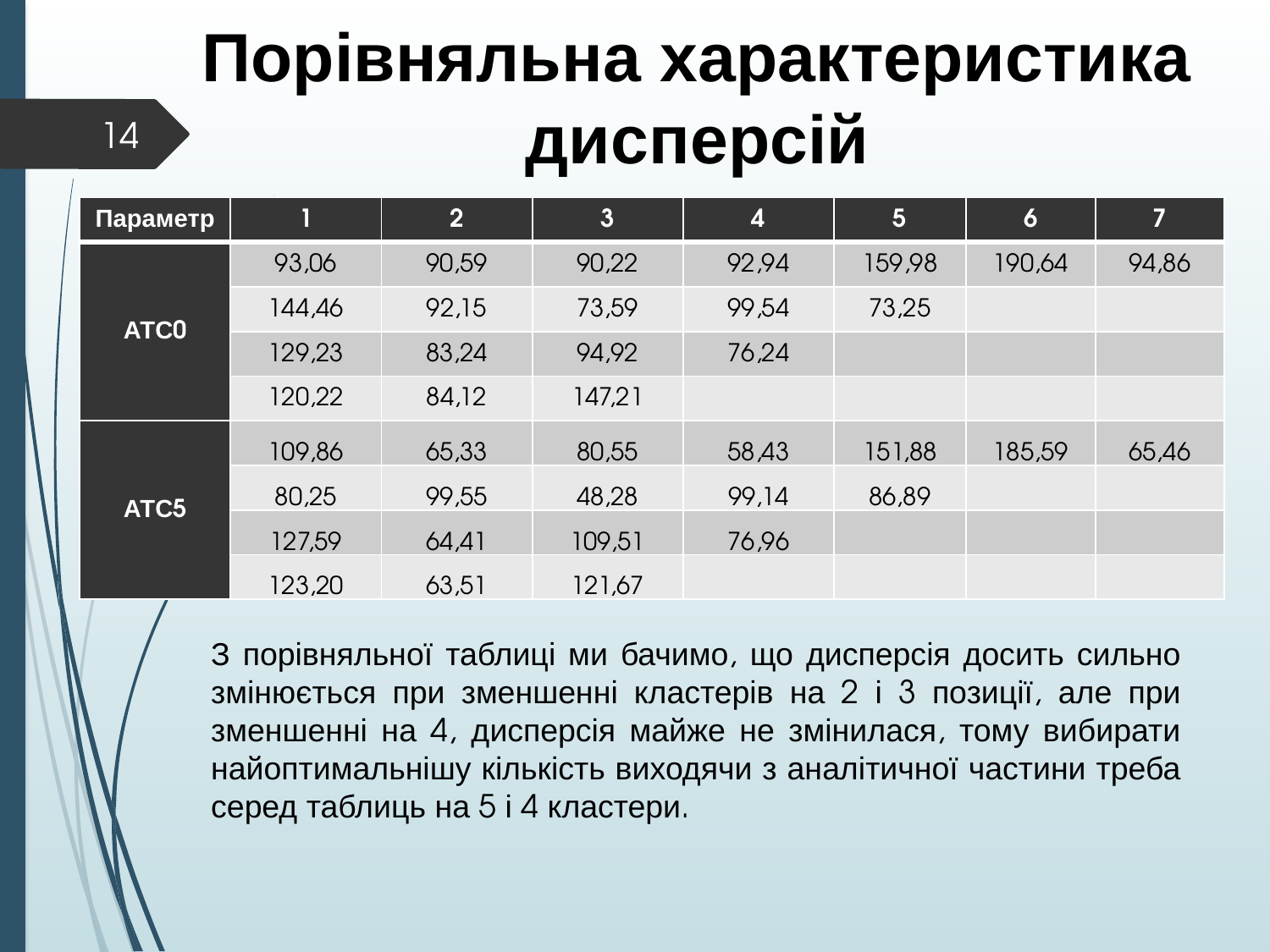

# Порівняльна характеристика дисперсій
14
| Параметр | 1 | 2 | 3 | 4 | 5 | 6 | 7 |
| --- | --- | --- | --- | --- | --- | --- | --- |
| АТС0 | 93,06 | 90,59 | 90,22 | 92,94 | 159,98 | 190,64 | 94,86 |
|  | 144,46 | 92,15 | 73,59 | 99,54 | 73,25 |  |  |
|  | 129,23 | 83,24 | 94,92 | 76,24 |  |  |  |
|  | 120,22 | 84,12 | 147,21 |  |  |  |  |
| АТС5 | 109,86 | 65,33 | 80,55 | 58,43 | 151,88 | 185,59 | 65,46 |
|  | 80,25 | 99,55 | 48,28 | 99,14 | 86,89 |  |  |
|  | 127,59 | 64,41 | 109,51 | 76,96 |  |  |  |
|  | 123,20 | 63,51 | 121,67 |  |  |  |  |
З порівняльної таблиці ми бачимо, що дисперсія досить сильно змінюється при зменшенні кластерів на 2 і 3 позиції, але при зменшенні на 4, дисперсія майже не змінилася, тому вибирати найоптимальнішу кількість виходячи з аналітичної частини треба серед таблиць на 5 і 4 кластери.